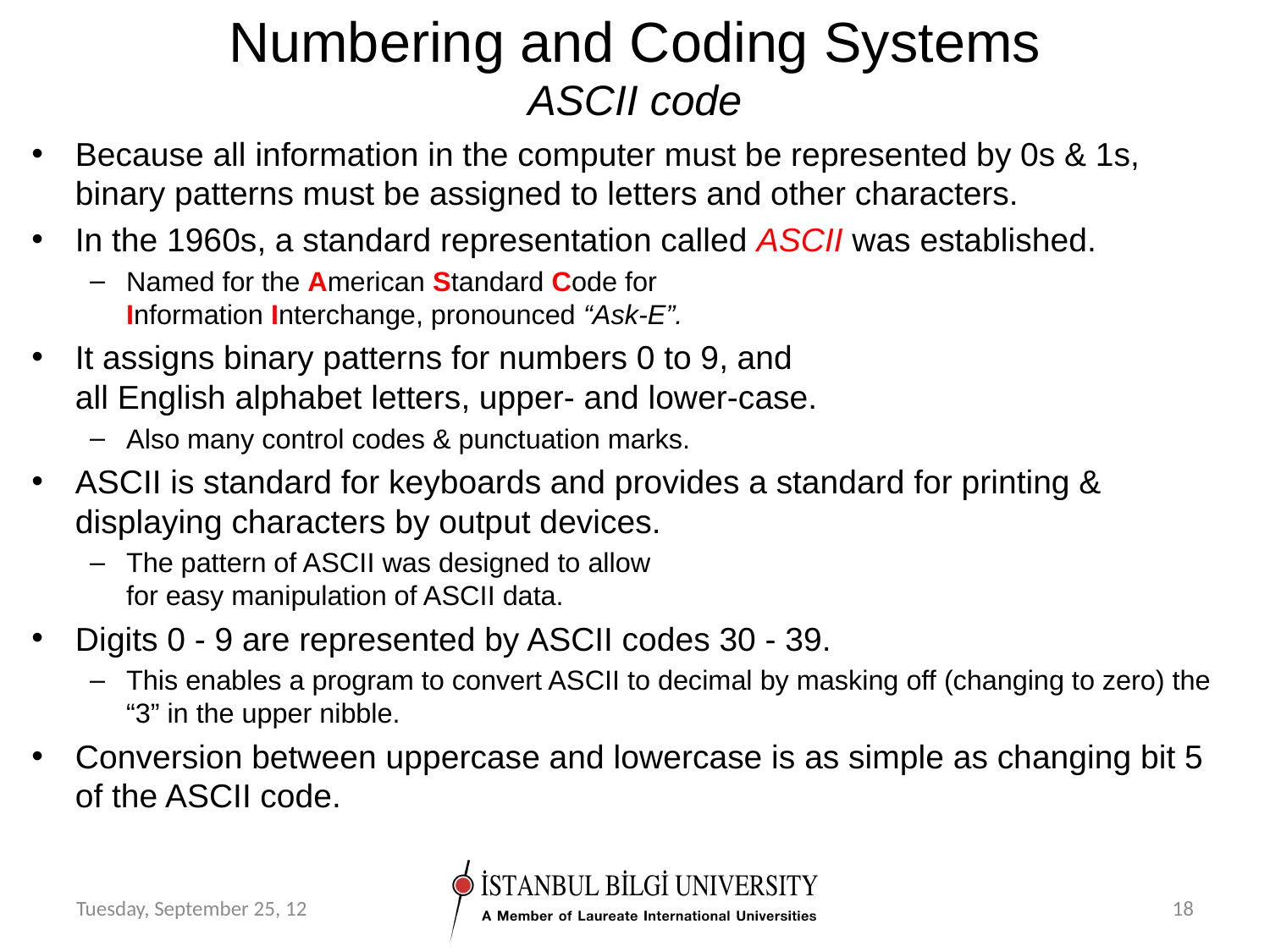

# Numbering and Coding Systems ASCII code
Because all information in the computer must be represented by 0s & 1s, binary patterns must be assigned to letters and other characters.
In the 1960s, a standard representation called ASCII was established.
Named for the American Standard Code for
Information Interchange, pronounced “Ask-E”.
It assigns binary patterns for numbers 0 to 9, and
all English alphabet letters, upper- and lower-case.
Also many control codes & punctuation marks.
ASCII is standard for keyboards and provides a standard for printing & displaying characters by output devices.
The pattern of ASCII was designed to allow
for easy manipulation of ASCII data.
Digits 0 - 9 are represented by ASCII codes 30 - 39.
This enables a program to convert ASCII to decimal by masking off (changing to zero) the “3” in the upper nibble.
Conversion between uppercase and lowercase is as simple as changing bit 5 of the ASCII code.
Tuesday, September 25, 12
18